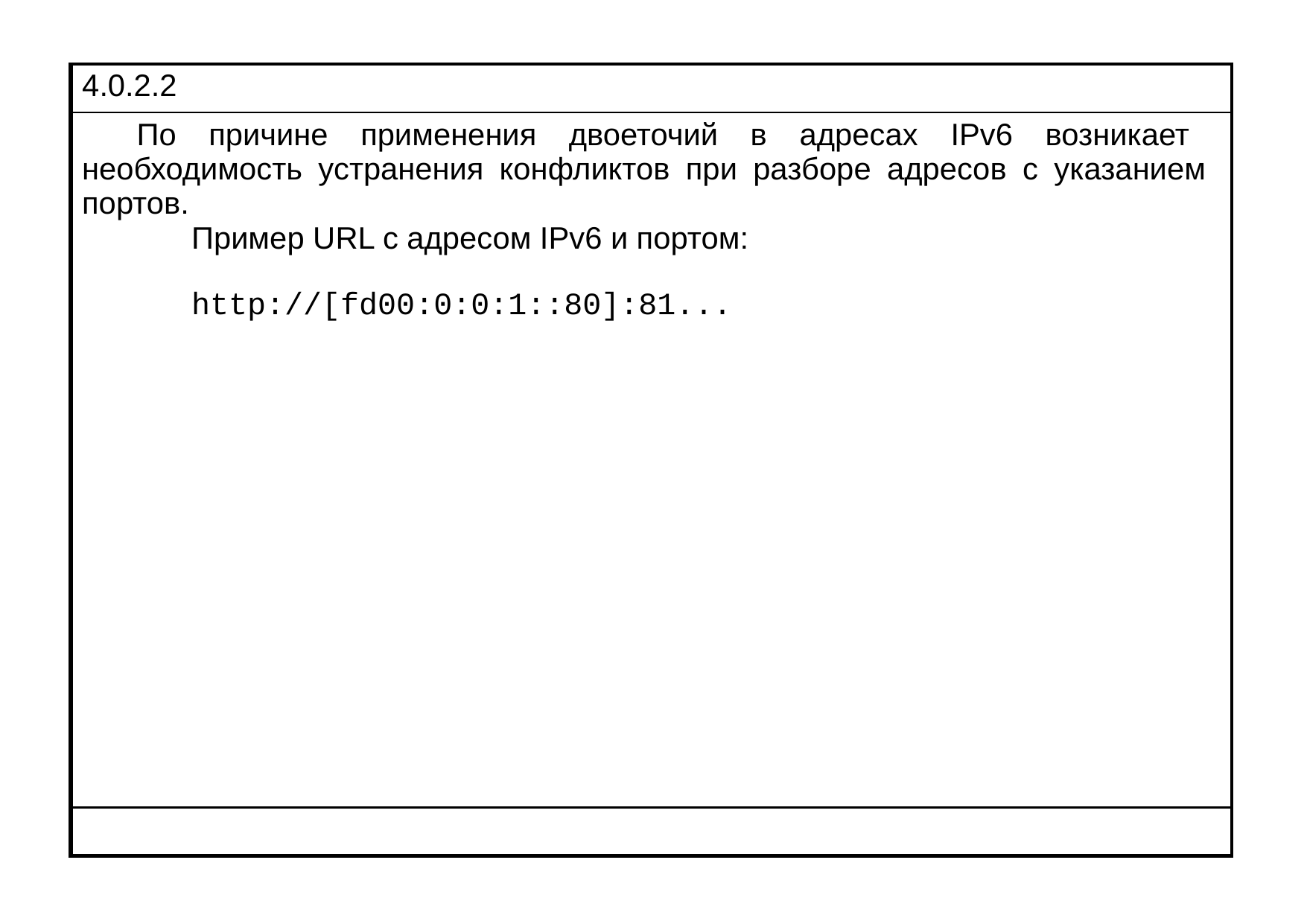

| 4.0.2.2 |
| --- |
| По причине применения двоеточий в адресах IPv6 возникает необходимость устранения конфликтов при разборе адресов с указанием портов. Пример URL c адресом IPv6 и портом: http://[fd00:0:0:1::80]:81... |
|  |